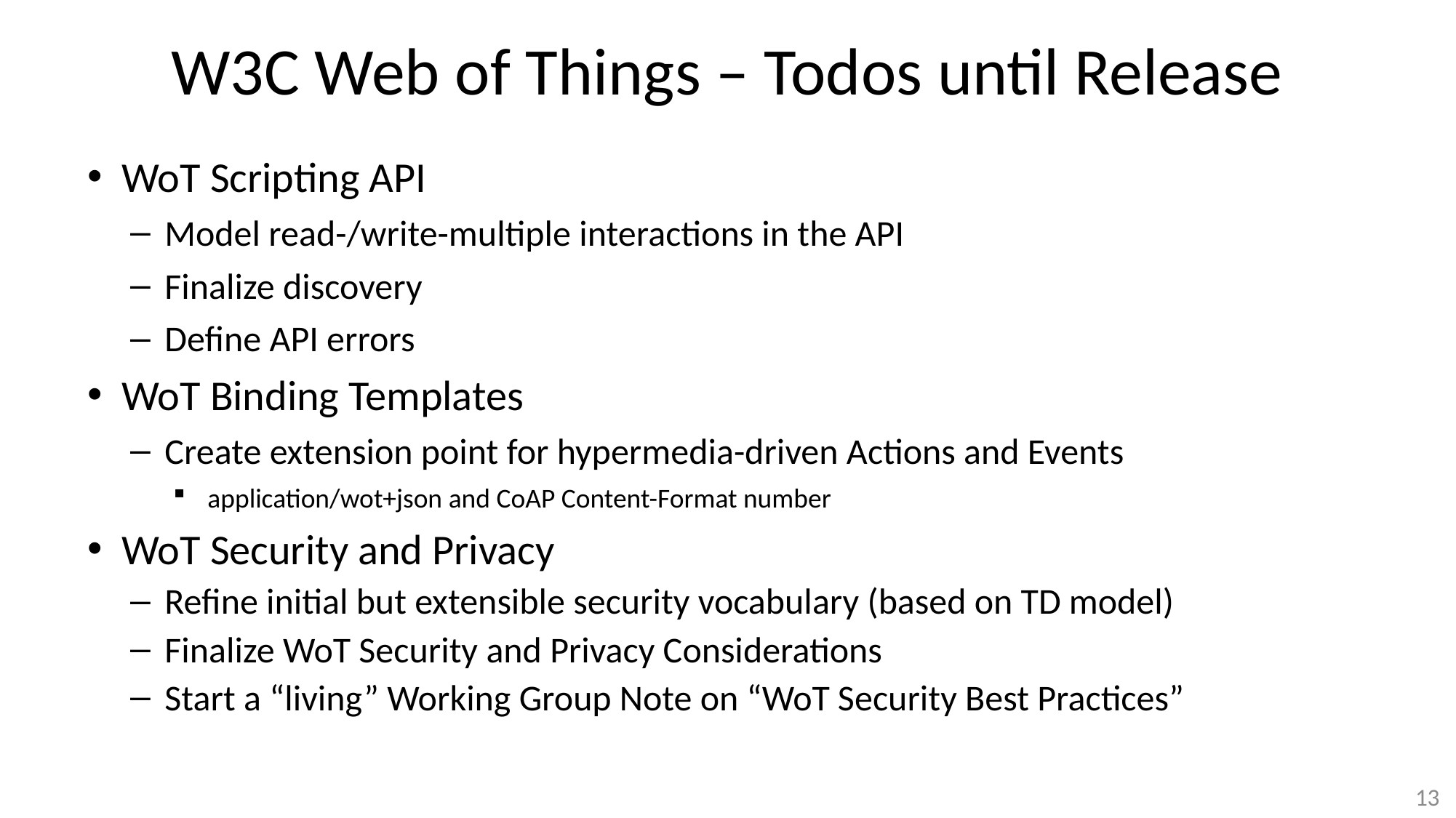

# W3C Web of Things – Todos until Release
WoT Scripting API
Model read-/write-multiple interactions in the API
Finalize discovery
Define API errors
WoT Binding Templates
Create extension point for hypermedia-driven Actions and Events
application/wot+json and CoAP Content-Format number
WoT Security and Privacy
Refine initial but extensible security vocabulary (based on TD model)
Finalize WoT Security and Privacy Considerations
Start a “living” Working Group Note on “WoT Security Best Practices”
13